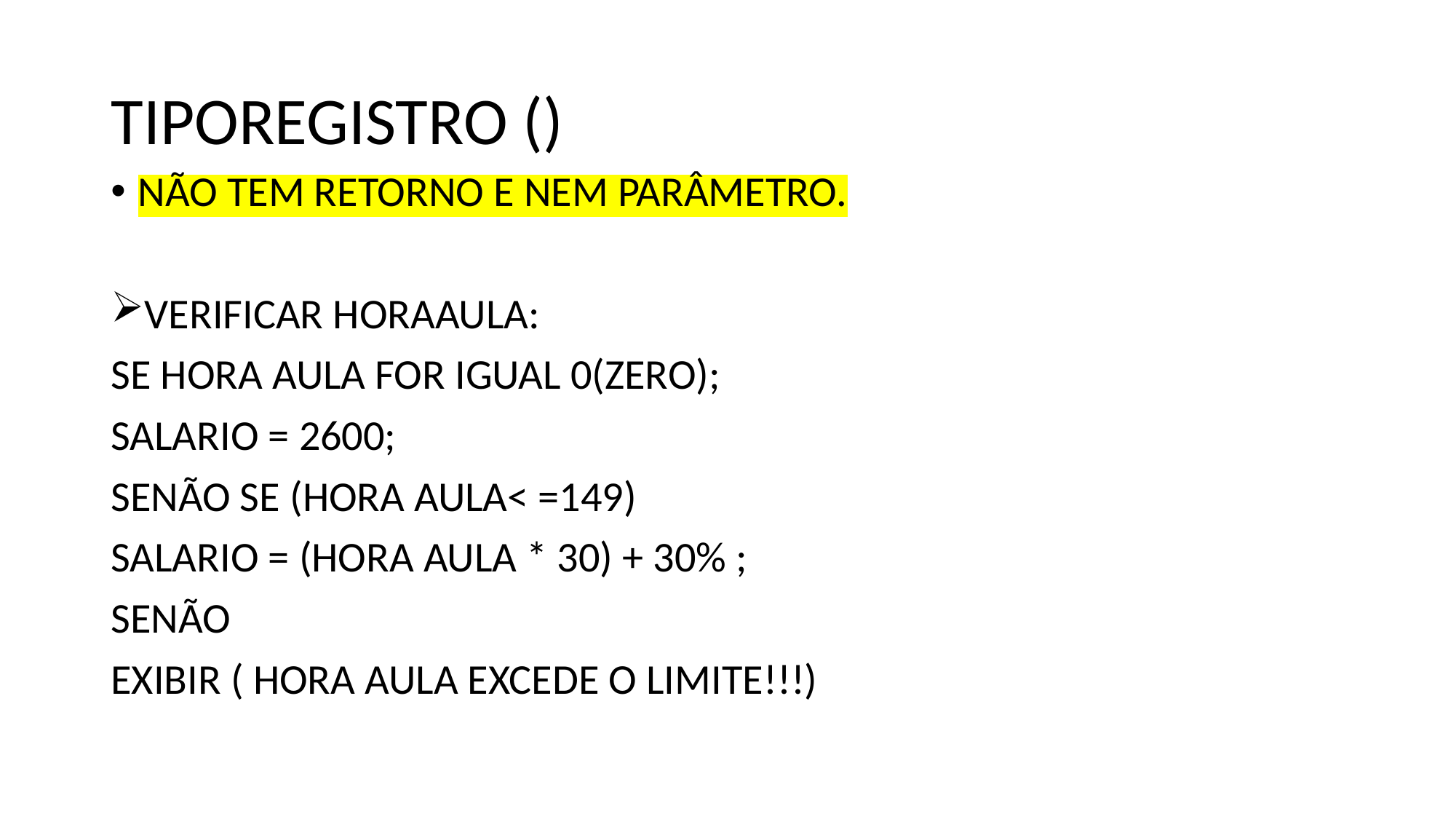

# TIPOREGISTRO ()
NÃO TEM RETORNO E NEM PARÂMETRO.

VERIFICAR HORAAULA:
SE HORA AULA FOR IGUAL 0(ZERO);
SALARIO = 2600;
SENÃO SE (HORA AULA< =149)
SALARIO = (HORA AULA * 30) + 30% ;
SENÃO
EXIBIR ( HORA AULA EXCEDE O LIMITE!!!)